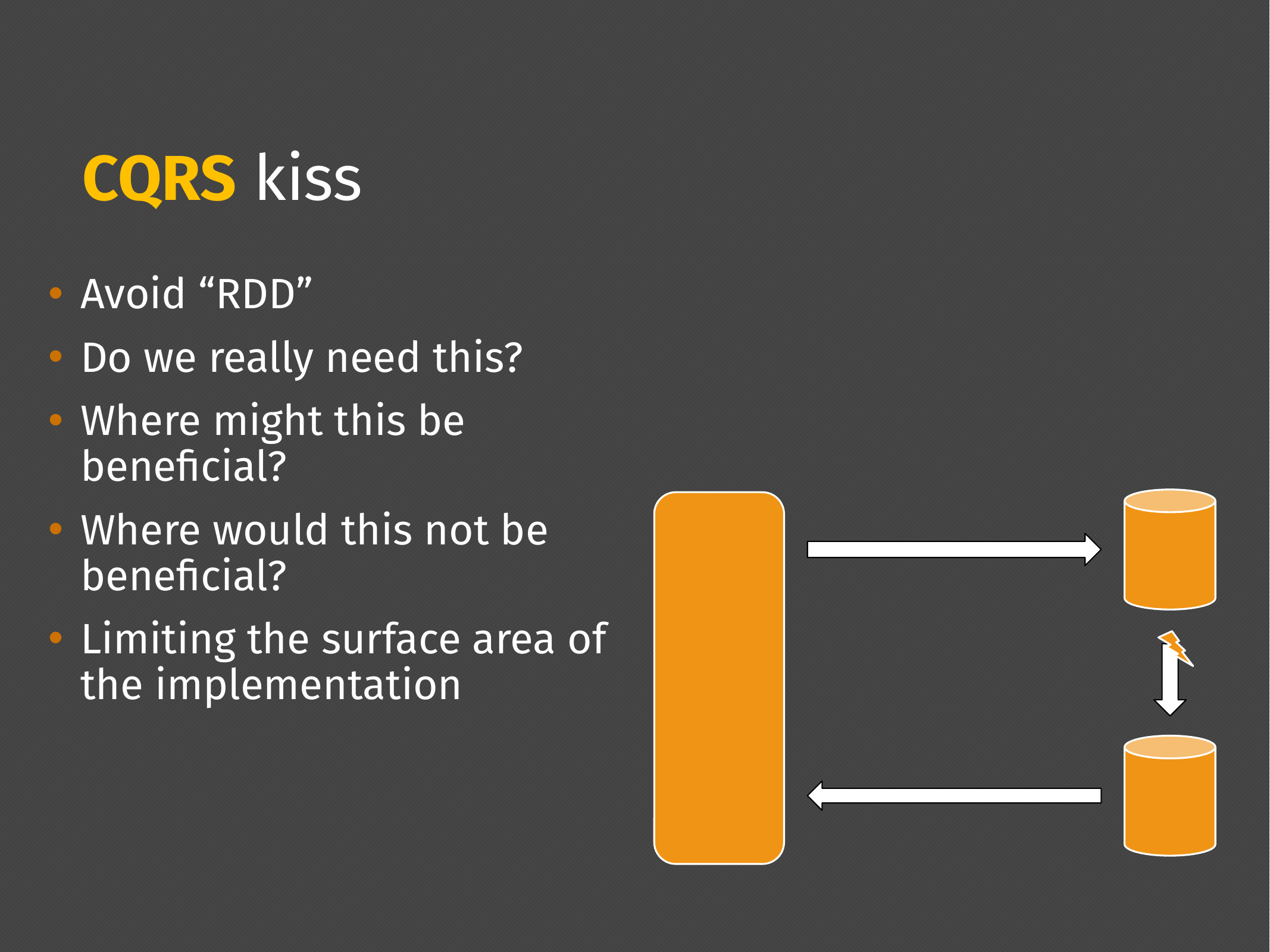

# CQRS kiss
Avoid “RDD”
Do we really need this?
Where might this be beneficial?
Where would this not be beneficial?
Limiting the surface area of the implementation